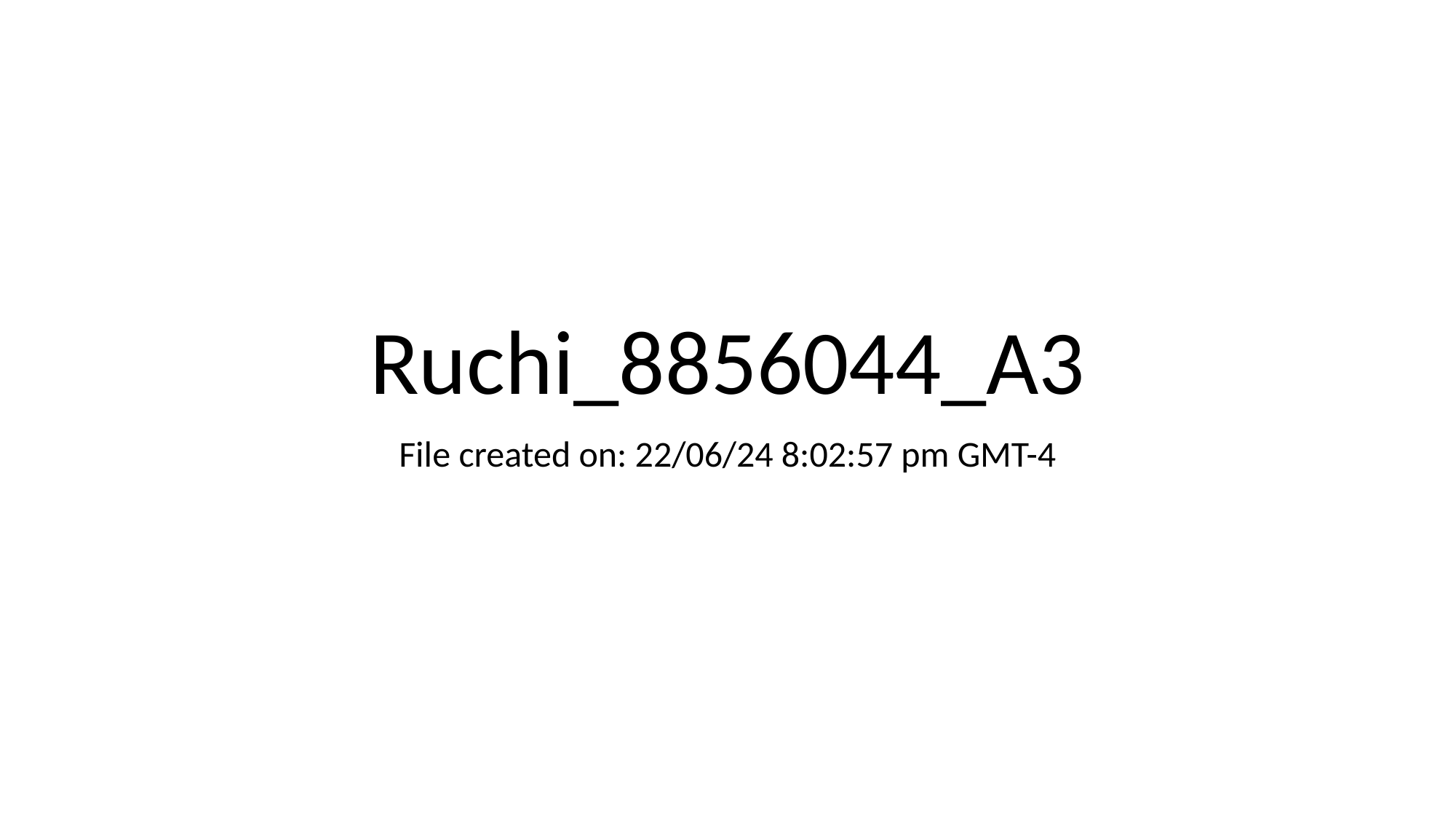

# Ruchi_8856044_A3
File created on: 22/06/24 8:02:57 pm GMT-4